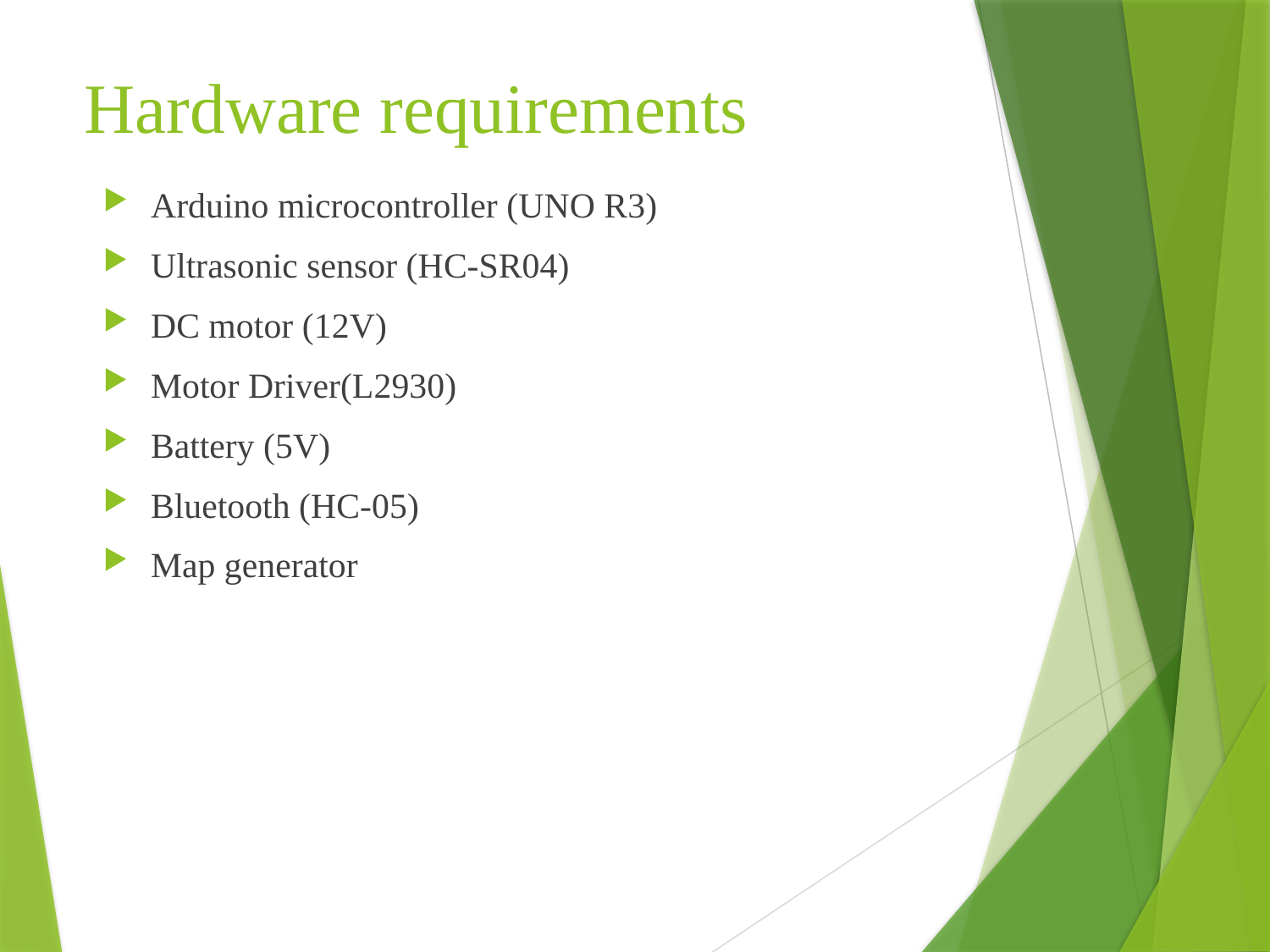

# Hardware requirements
Arduino microcontroller (UNO R3)
Ultrasonic sensor (HC-SR04)
DC motor (12V)
Motor Driver(L2930)
Battery (5V)
Bluetooth (HC-05)
Map generator